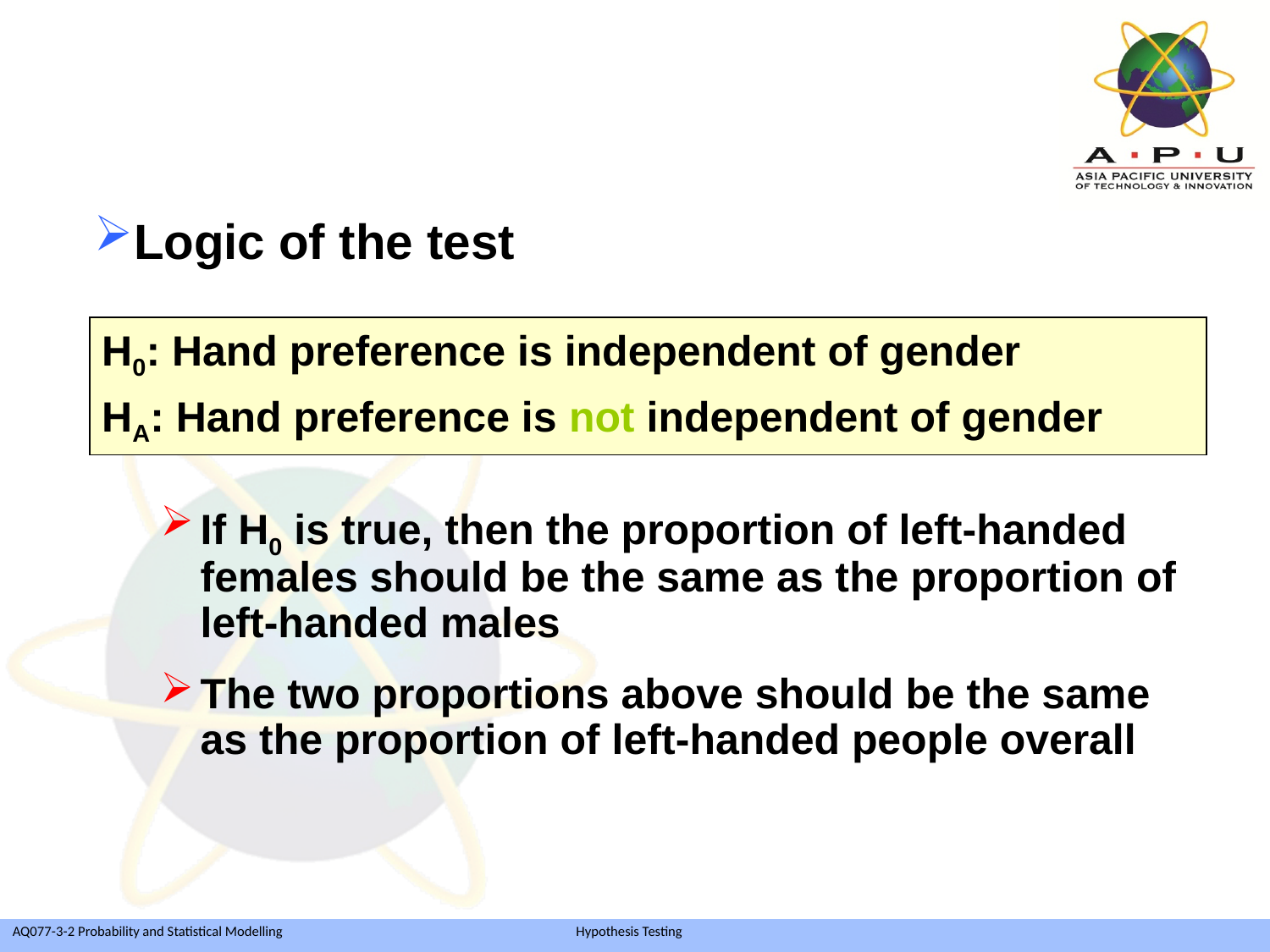

Logic of the test
H0: Hand preference is independent of gender
HA: Hand preference is not independent of gender
If H0 is true, then the proportion of left-handed females should be the same as the proportion of left-handed males
The two proportions above should be the same as the proportion of left-handed people overall